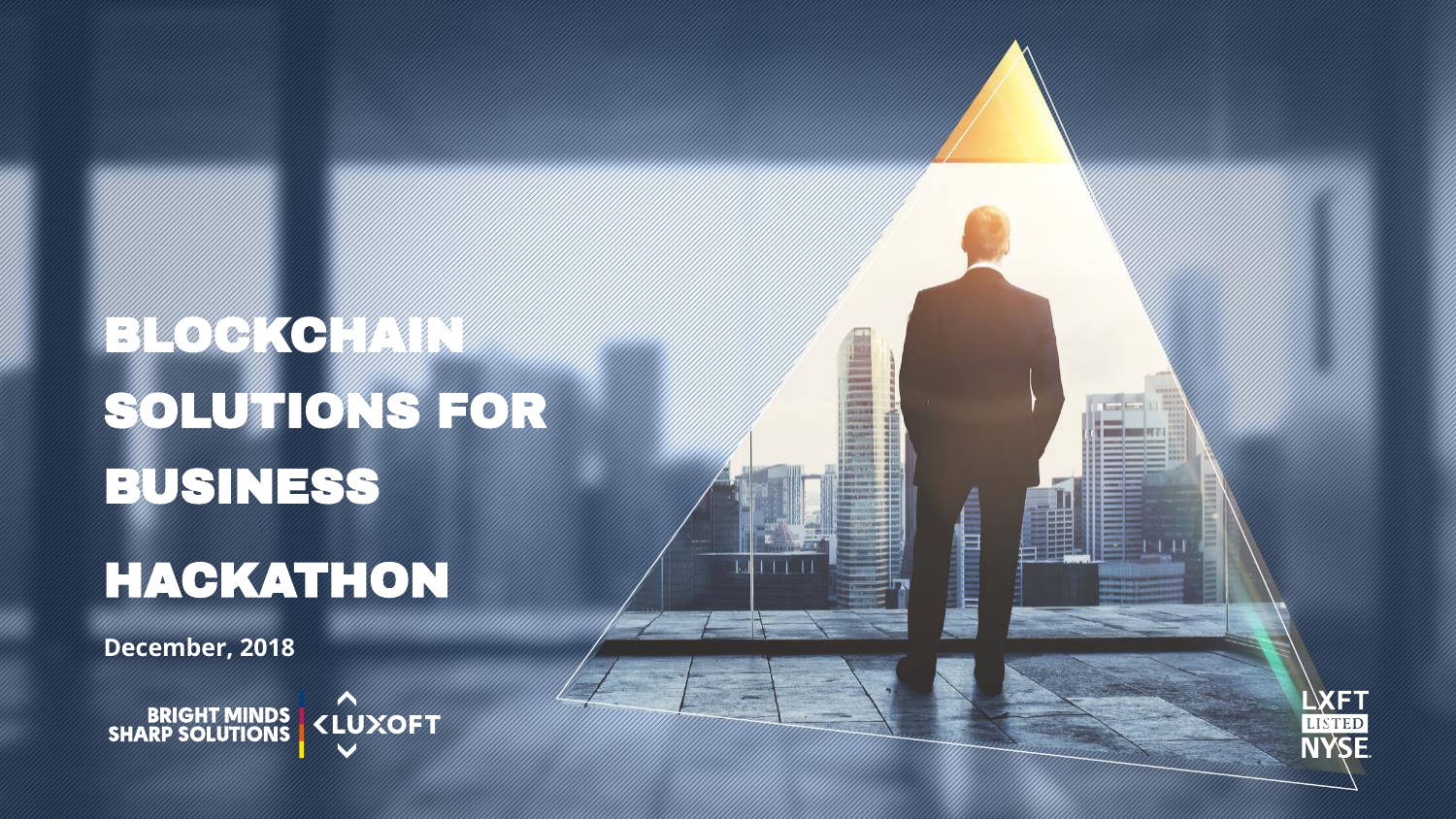

BLOCKCHAIN SOLUTIONS FOR BUSINESS
HACKATHON
December, 2018